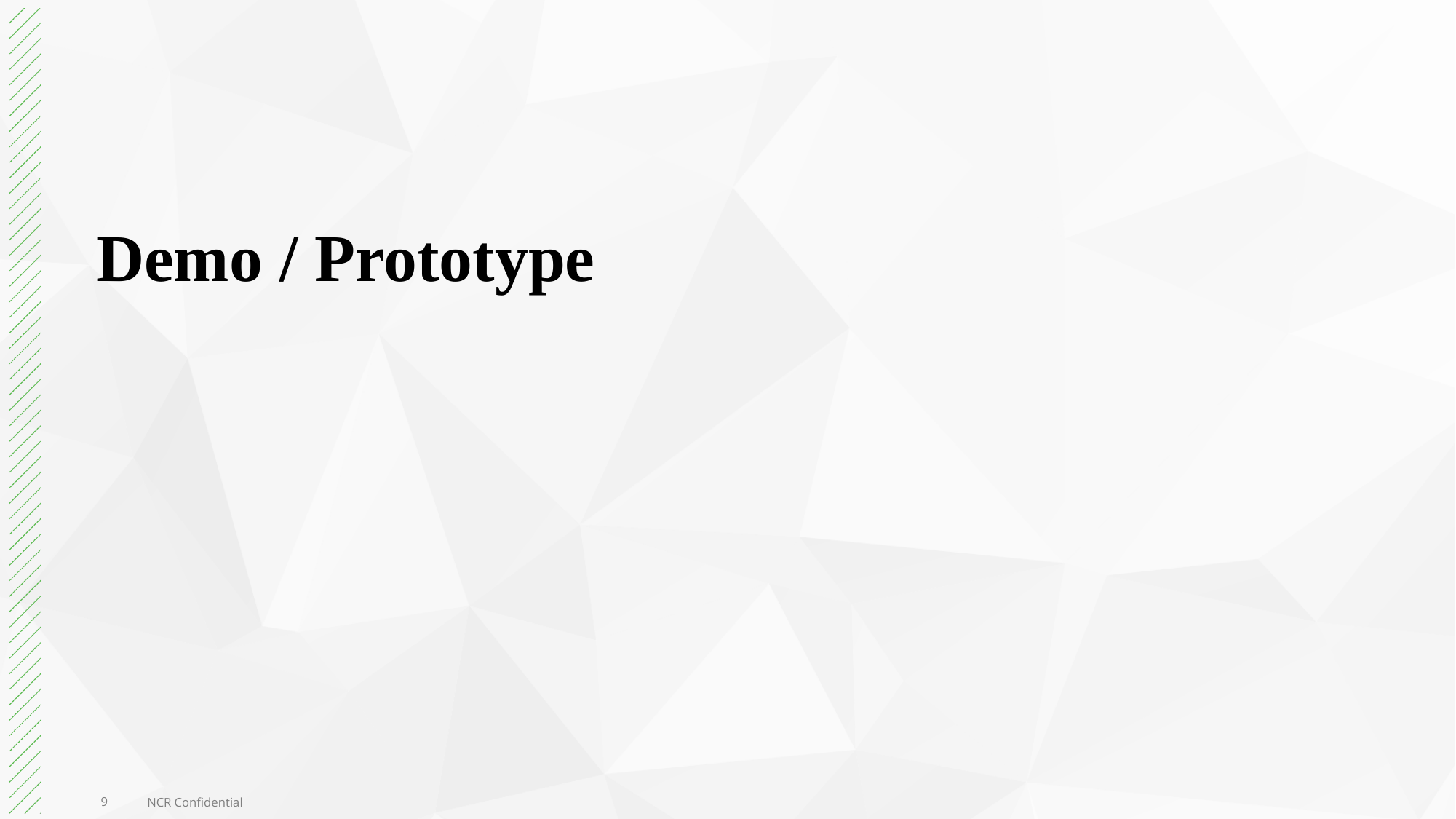

# Demo / Prototype
9
NCR Confidential